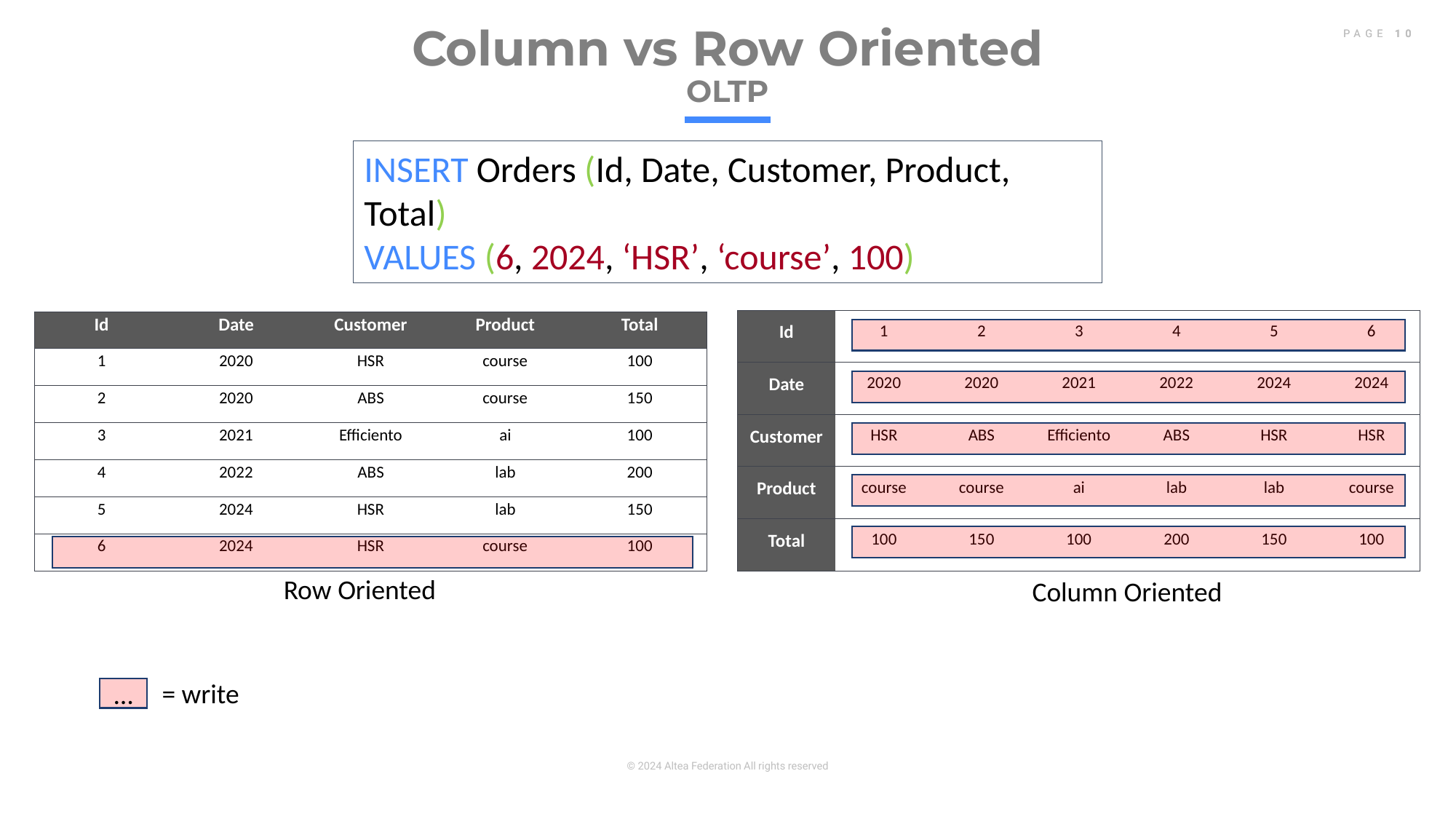

# Column vs Row Oriented OLTP
PAGE 10
PAGE 10
INSERT Orders (Id, Date, Customer, Product, Total)
VALUES (6, 2024, ‘HSR’, ‘course’, 100)
| Id | 1 | 2 | 3 | 4 | 5 | 6 |
| --- | --- | --- | --- | --- | --- | --- |
| Date | 2020 | 2020 | 2021 | 2022 | 2024 | 2024 |
| Customer | HSR | ABS | Efficiento | ABS | HSR | HSR |
| Product | course | course | ai | lab | lab | course |
| Total | 100 | 150 | 100 | 200 | 150 | 100 |
| Id | Date | Customer | Product | Total |
| --- | --- | --- | --- | --- |
| 1 | 2020 | HSR | course | 100 |
| 2 | 2020 | ABS | course | 150 |
| 3 | 2021 | Efficiento | ai | 100 |
| 4 | 2022 | ABS | lab | 200 |
| 5 | 2024 | HSR | lab | 150 |
| 6 | 2024 | HSR | course | 100 |

Row Oriented
Column Oriented
= write
…